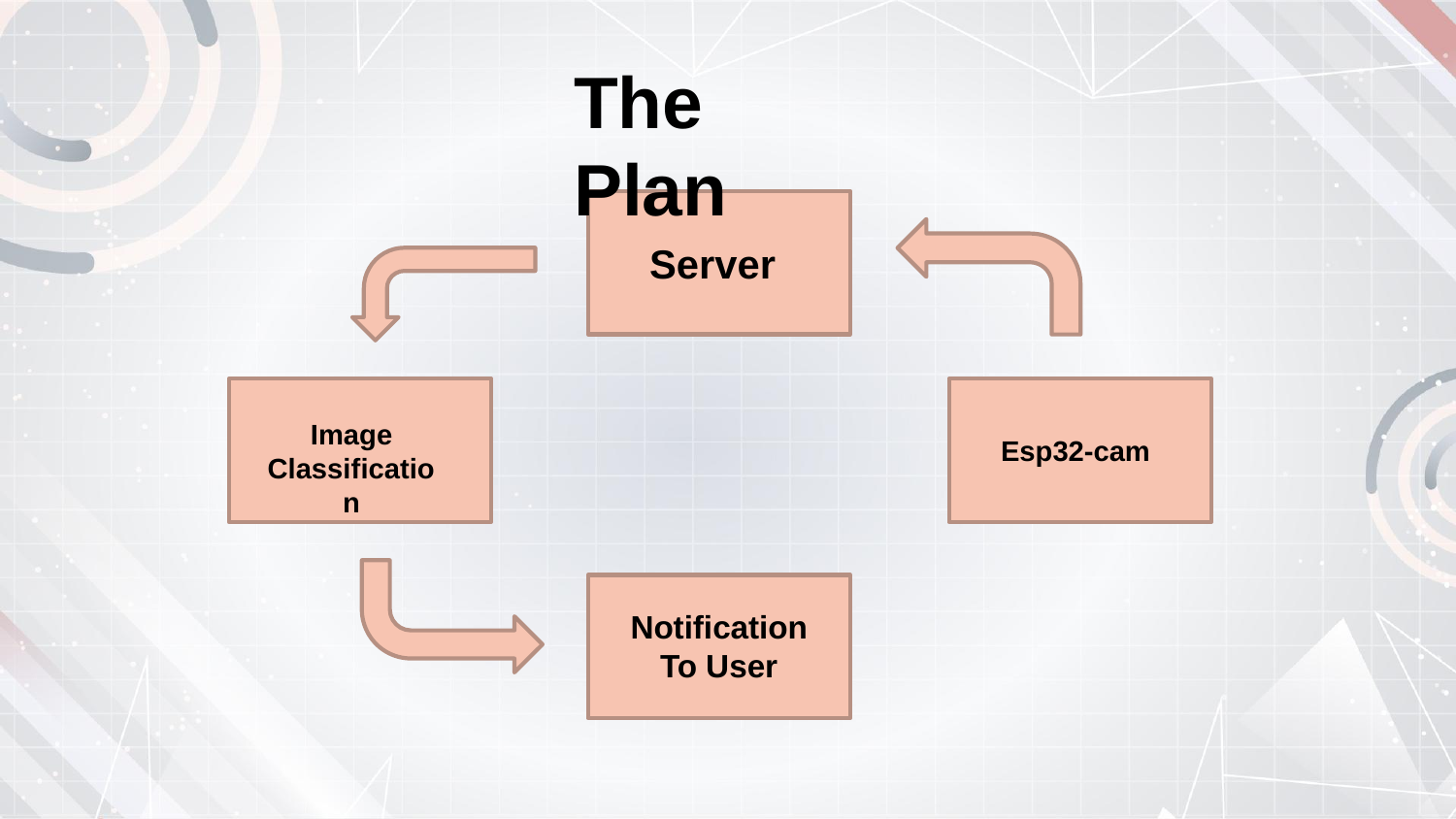

The Plan

Server

Image
Classification
Esp32-cam

Notification
To User